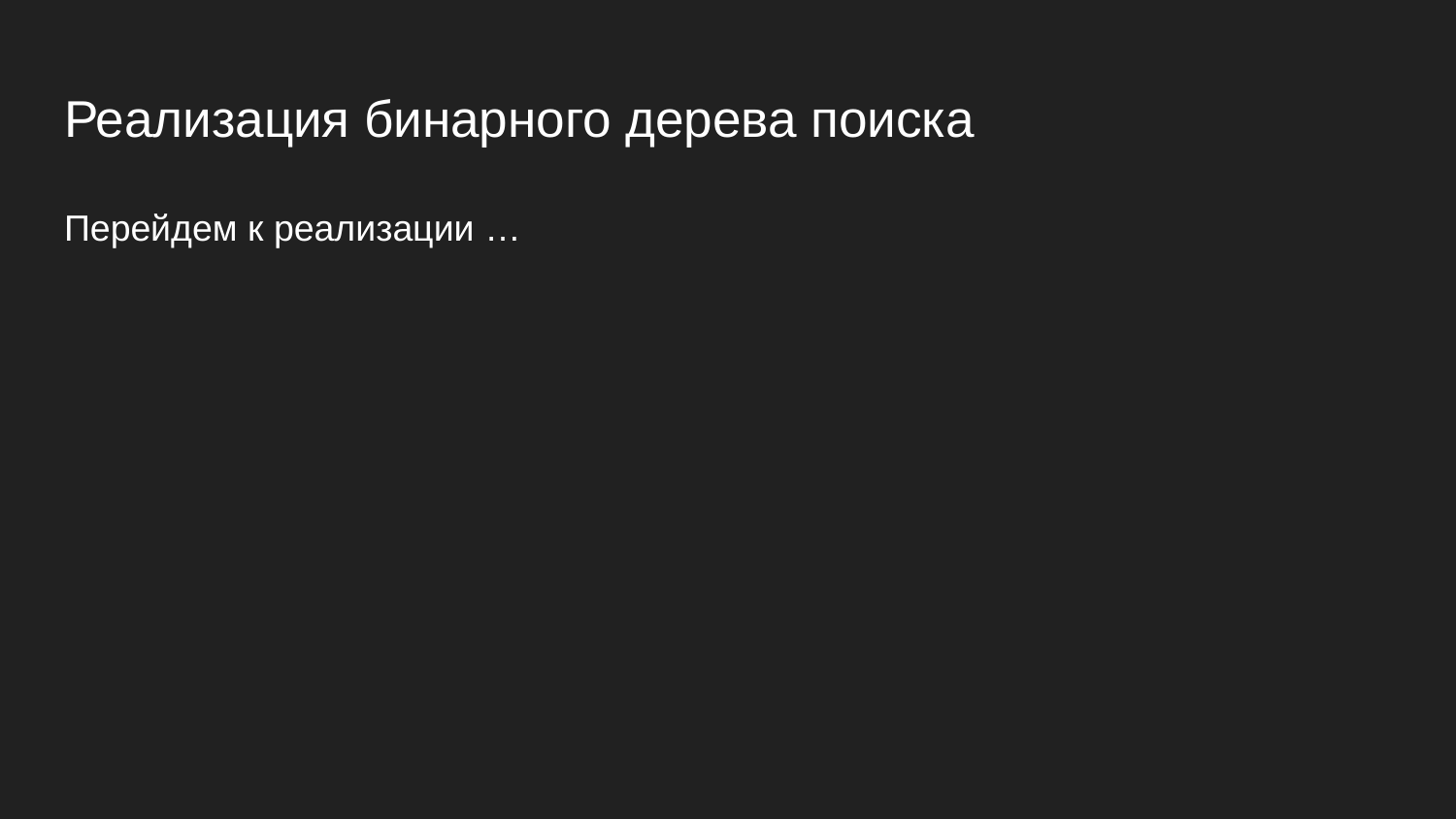

# Реализация бинарного дерева поиска

Перейдем к реализации …